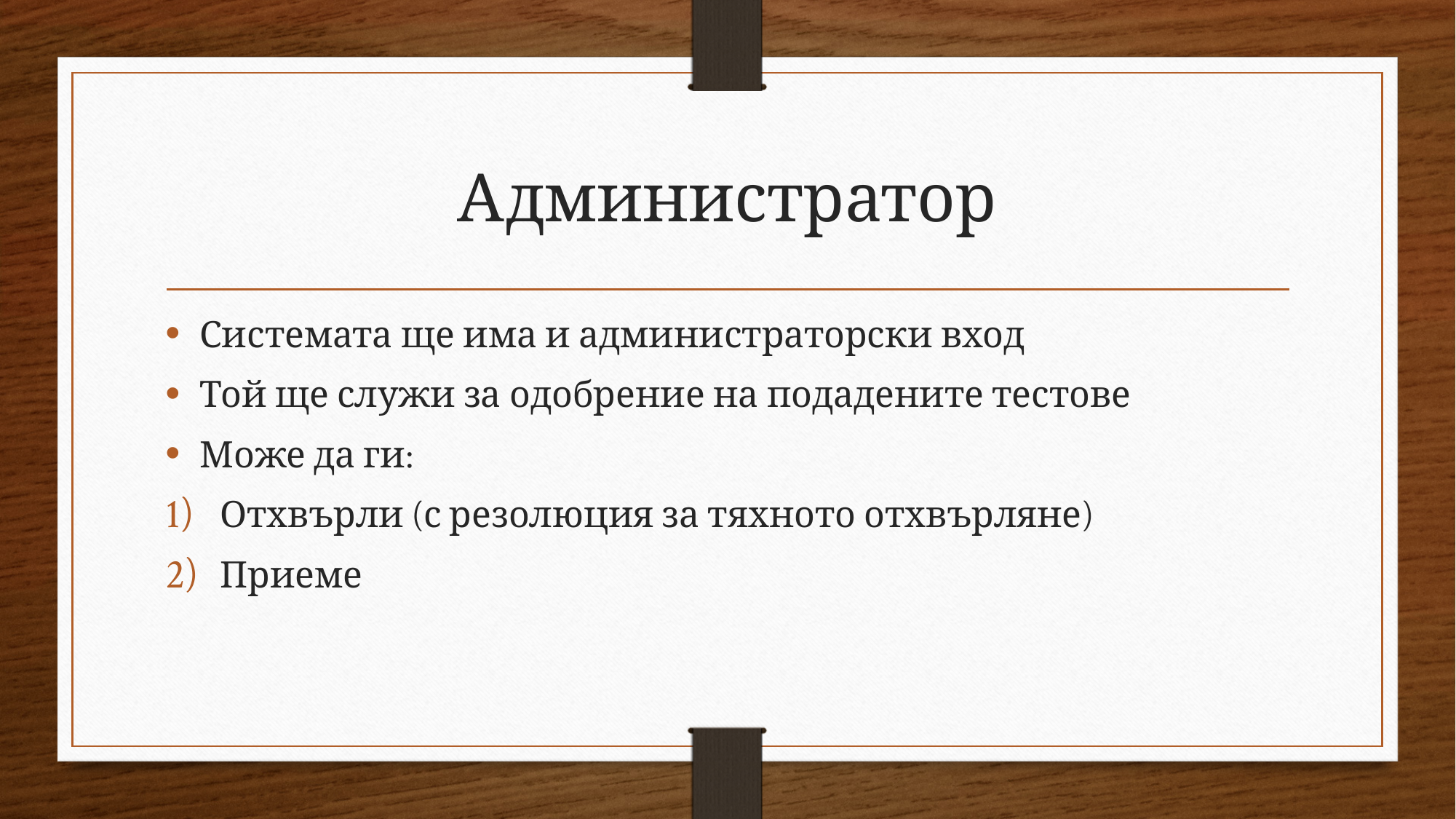

# Администратор
Системата ще има и администраторски вход
Той ще служи за одобрение на подадените тестове
Може да ги:
Отхвърли (с резолюция за тяхното отхвърляне)
Приеме